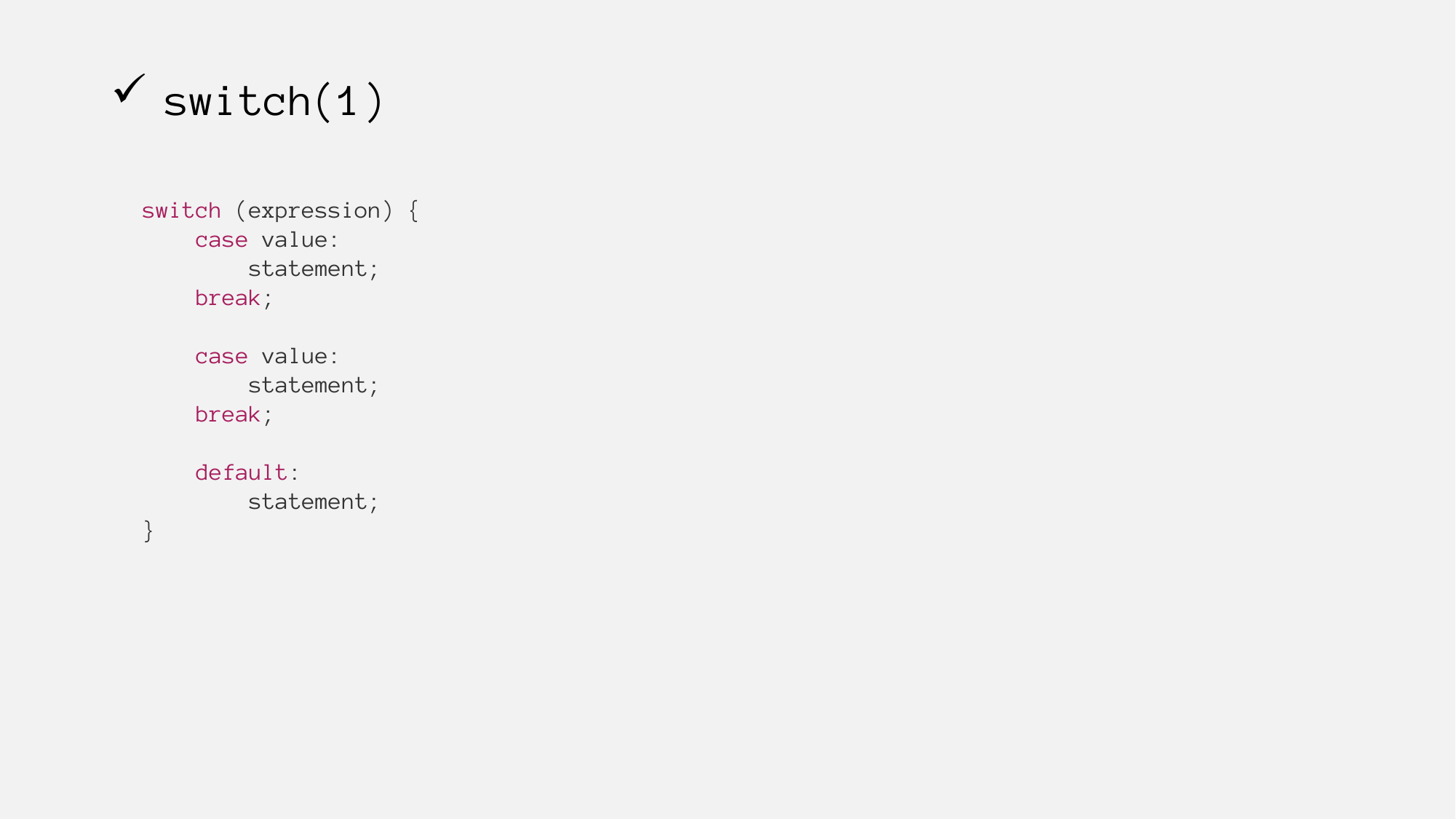

# switch(1)
switch (expression) {
    case value:
        statement;
    break;

    case value:
        statement;
    break;

    default:
        statement;
}